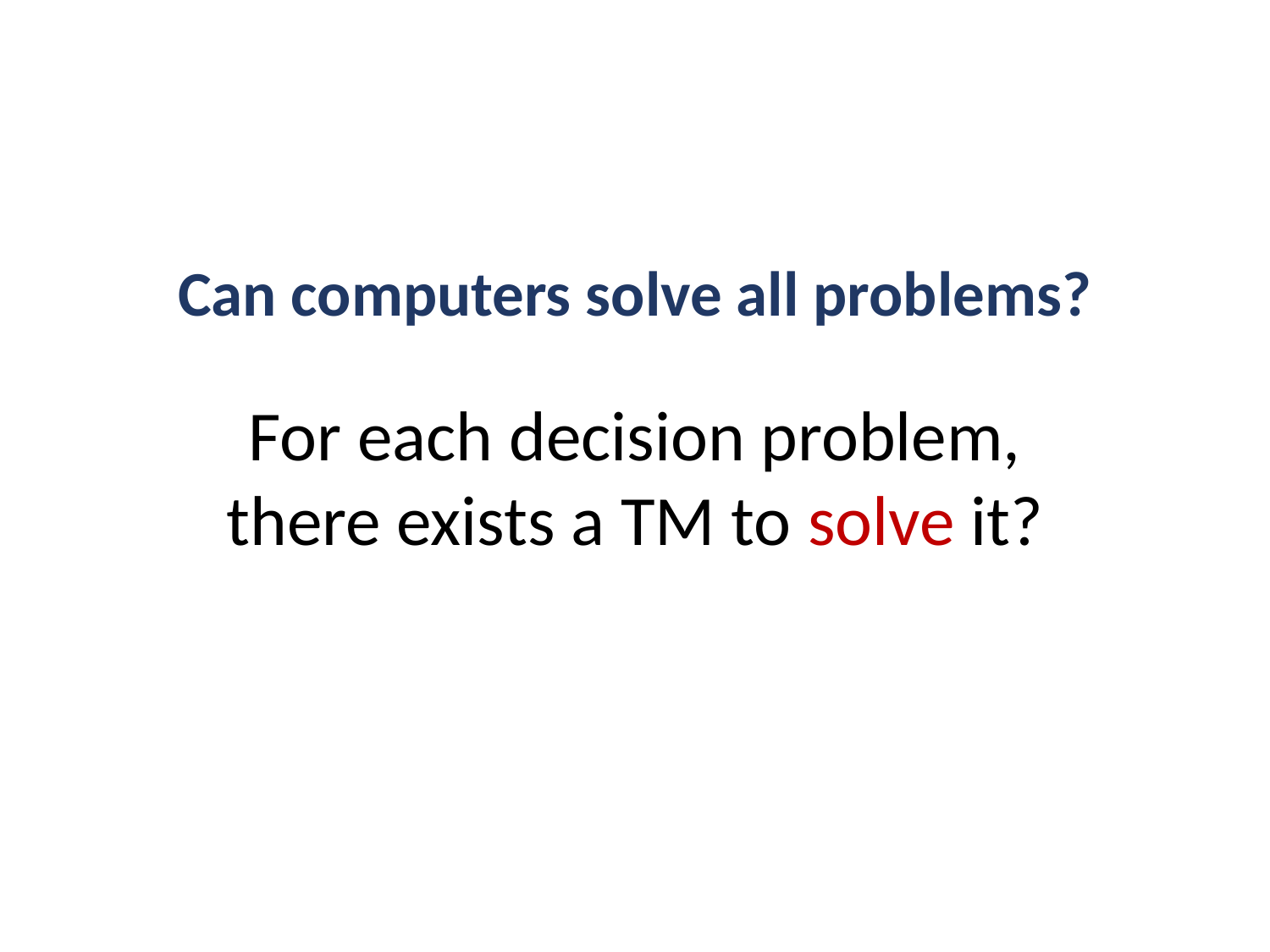

Can computers solve all problems?
For each decision problem,
there exists a TM to solve it?